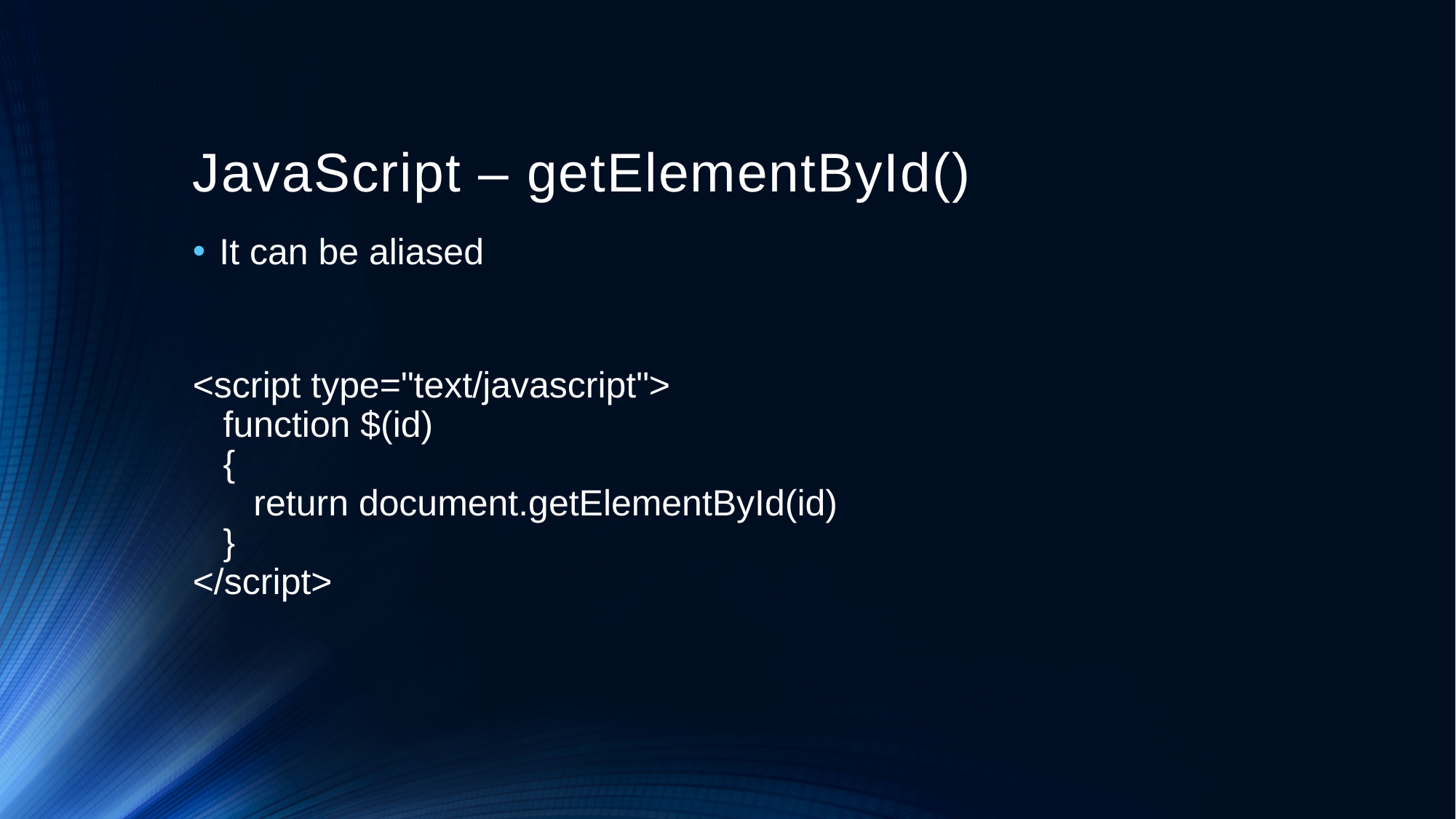

# JavaScript – getElementById()
It can be aliased

<script type="text/javascript">
   function $(id)
   {
      return document.getElementById(id)
   }
</script>